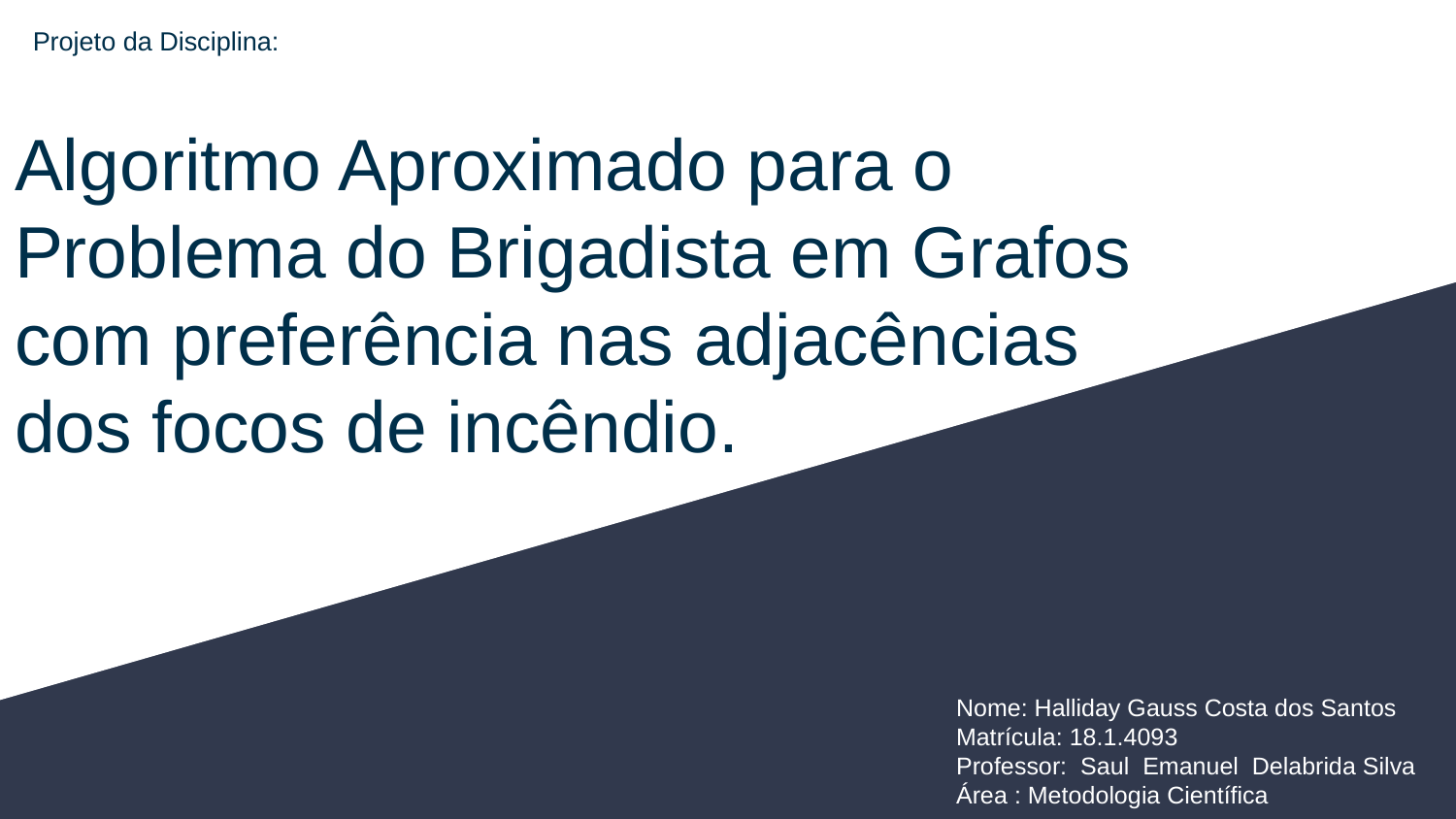

# Projeto da Disciplina:

Algoritmo Aproximado para o Problema do Brigadista em Grafos com preferência nas adjacências dos focos de incêndio.

Nome: Halliday Gauss Costa dos Santos
Matrícula: 18.1.4093
Professor:  Saul  Emanuel  Delabrida Silva
Área : Metodologia Científica